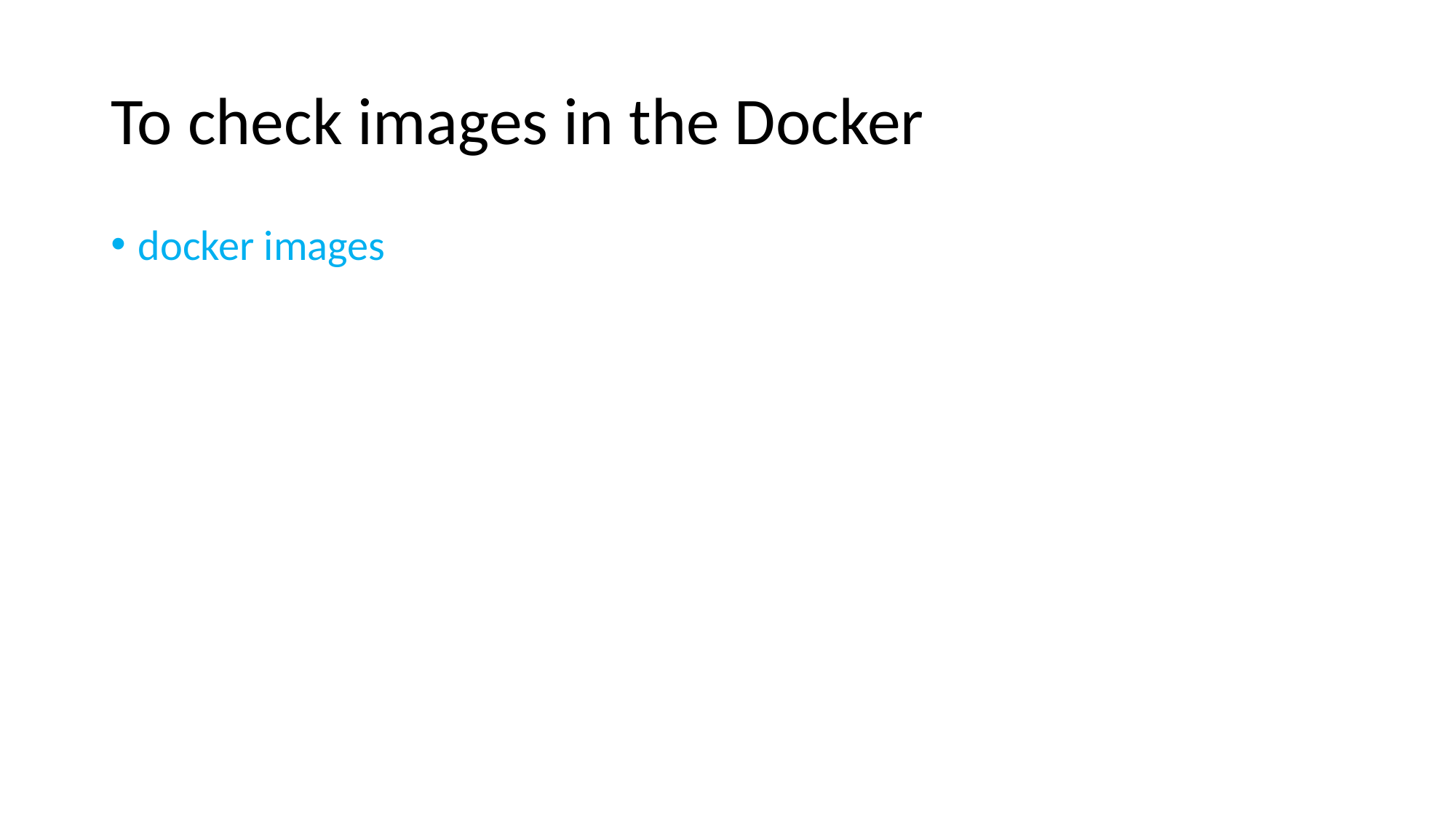

# To check images in the Docker
docker images